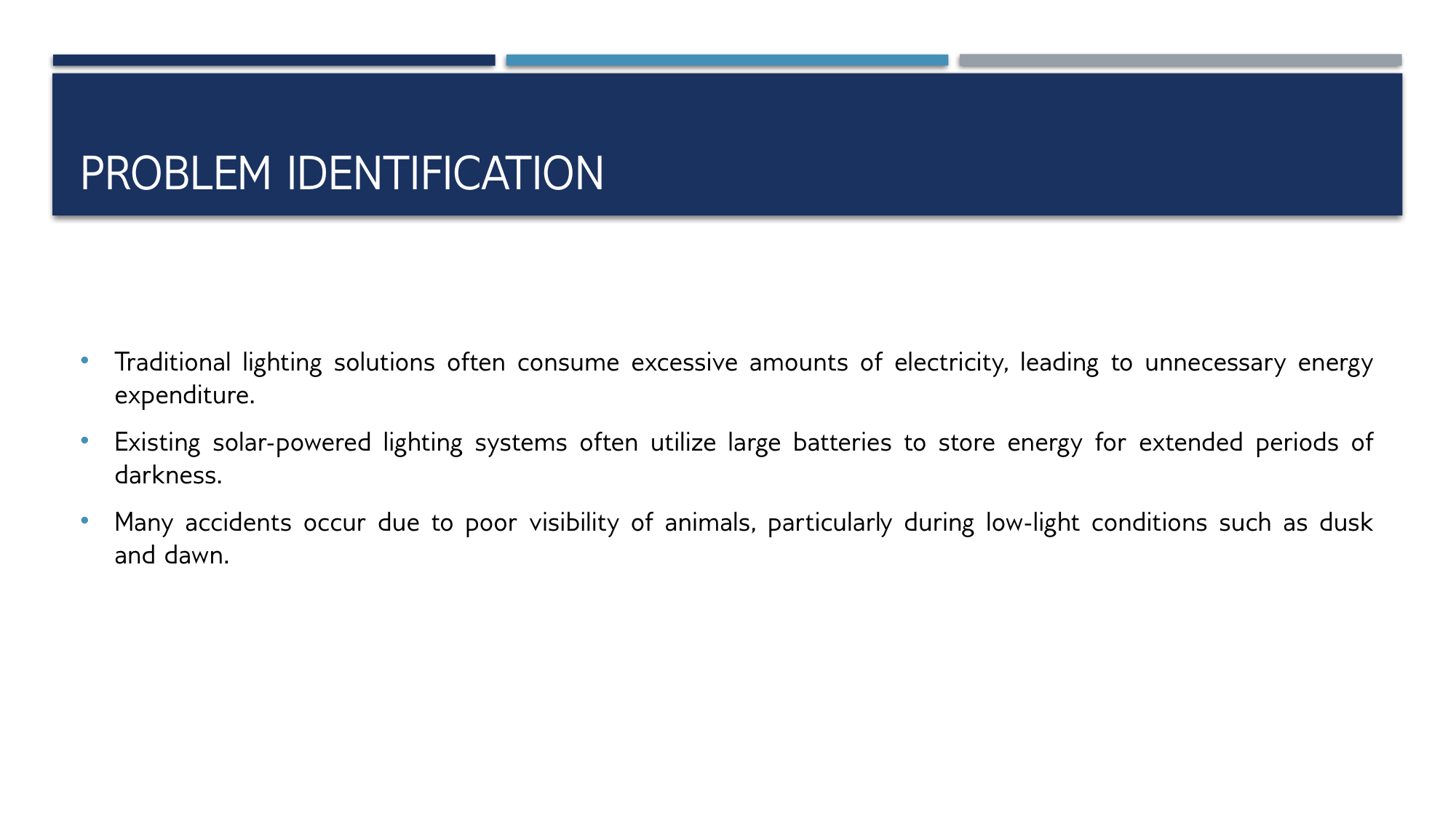

# Problem Identification
Traditional lighting solutions often consume excessive amounts of electricity, leading to unnecessary energy expenditure.
Existing solar-powered lighting systems often utilize large batteries to store energy for extended periods of darkness.
Many accidents occur due to poor visibility of animals, particularly during low-light conditions such as dusk and dawn.